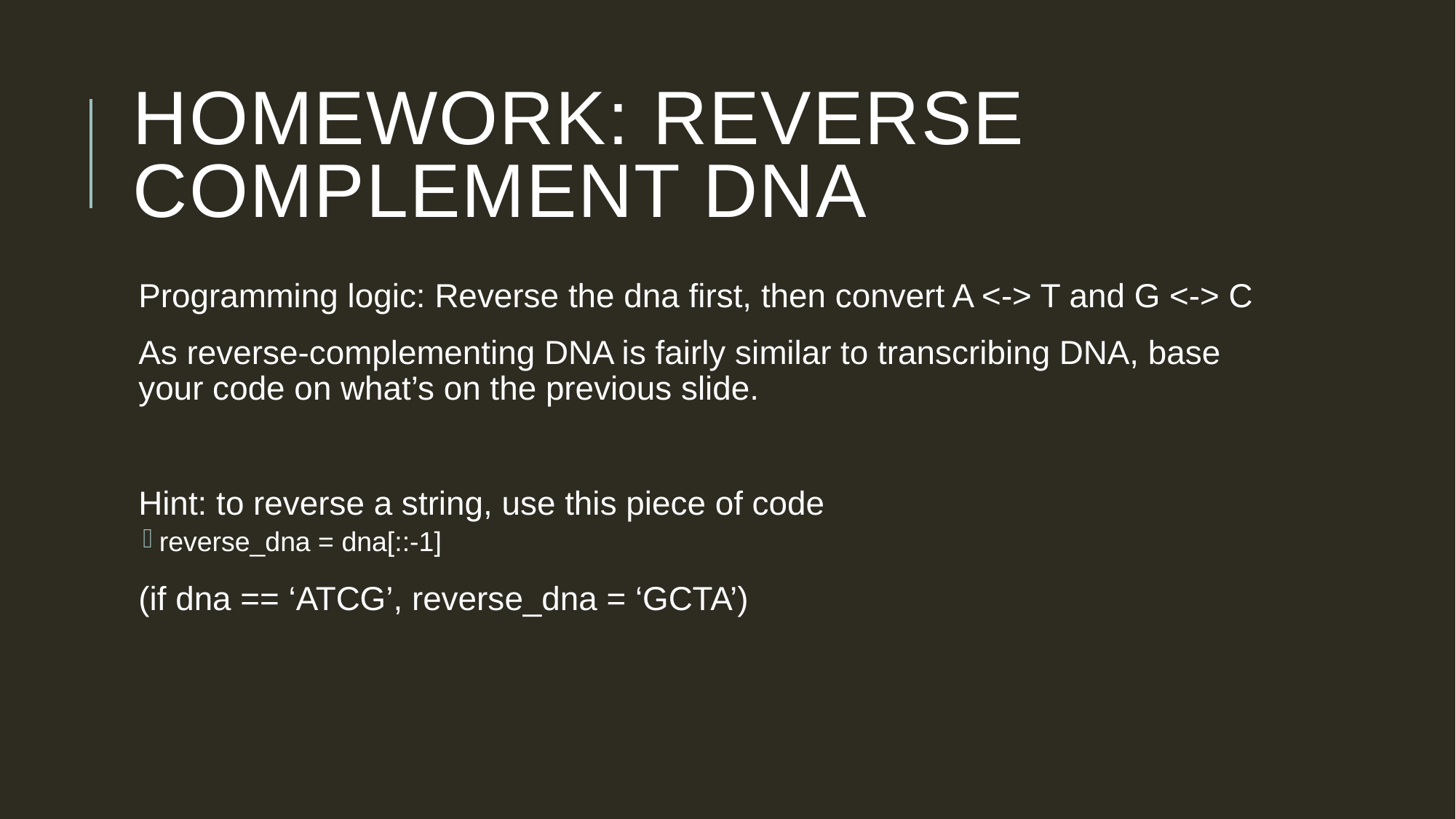

# Homework: Reverse complement DNA
Programming logic: Reverse the dna first, then convert A <-> T and G <-> C
As reverse-complementing DNA is fairly similar to transcribing DNA, base your code on what’s on the previous slide.

Hint: to reverse a string, use this piece of code
reverse_dna = dna[::-1]
(if dna == ‘ATCG’, reverse_dna = ‘GCTA’)